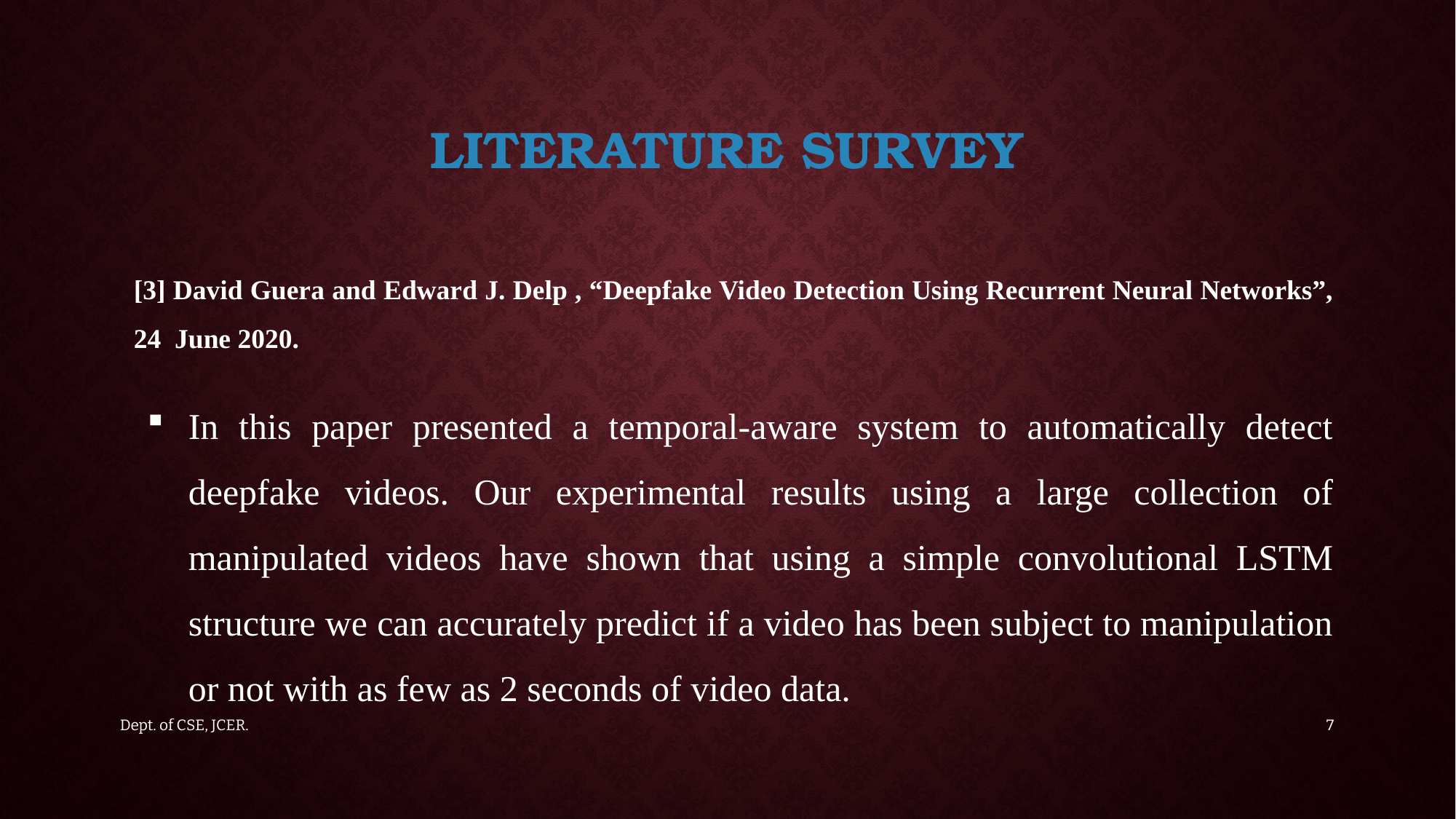

# LITERATURE SURVEY
[3] David Guera and Edward J. Delp , “Deepfake Video Detection Using Recurrent Neural Networks”, 24  June 2020.
In this paper presented a temporal-aware system to automatically detect deepfake videos. Our experimental results using a large collection of manipulated videos have shown that using a simple convolutional LSTM structure we can accurately predict if a video has been subject to manipulation or not with as few as 2 seconds of video data.

Dept. of CSE, JCER.
7